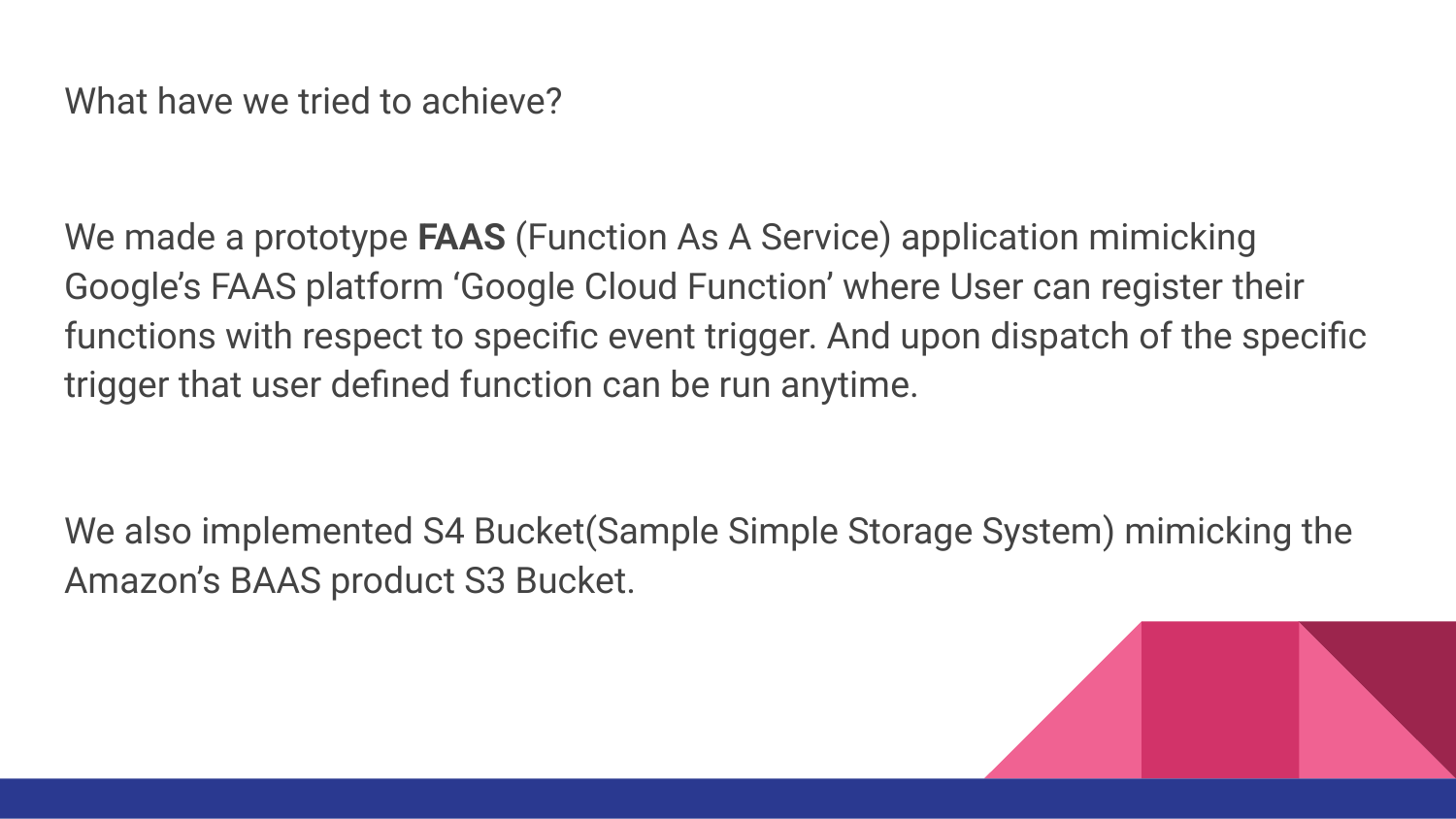

# What have we tried to achieve?
We made a prototype FAAS (Function As A Service) application mimicking Google’s FAAS platform ‘Google Cloud Function’ where User can register their functions with respect to specific event trigger. And upon dispatch of the specific trigger that user defined function can be run anytime.

We also implemented S4 Bucket(Sample Simple Storage System) mimicking the Amazon’s BAAS product S3 Bucket.